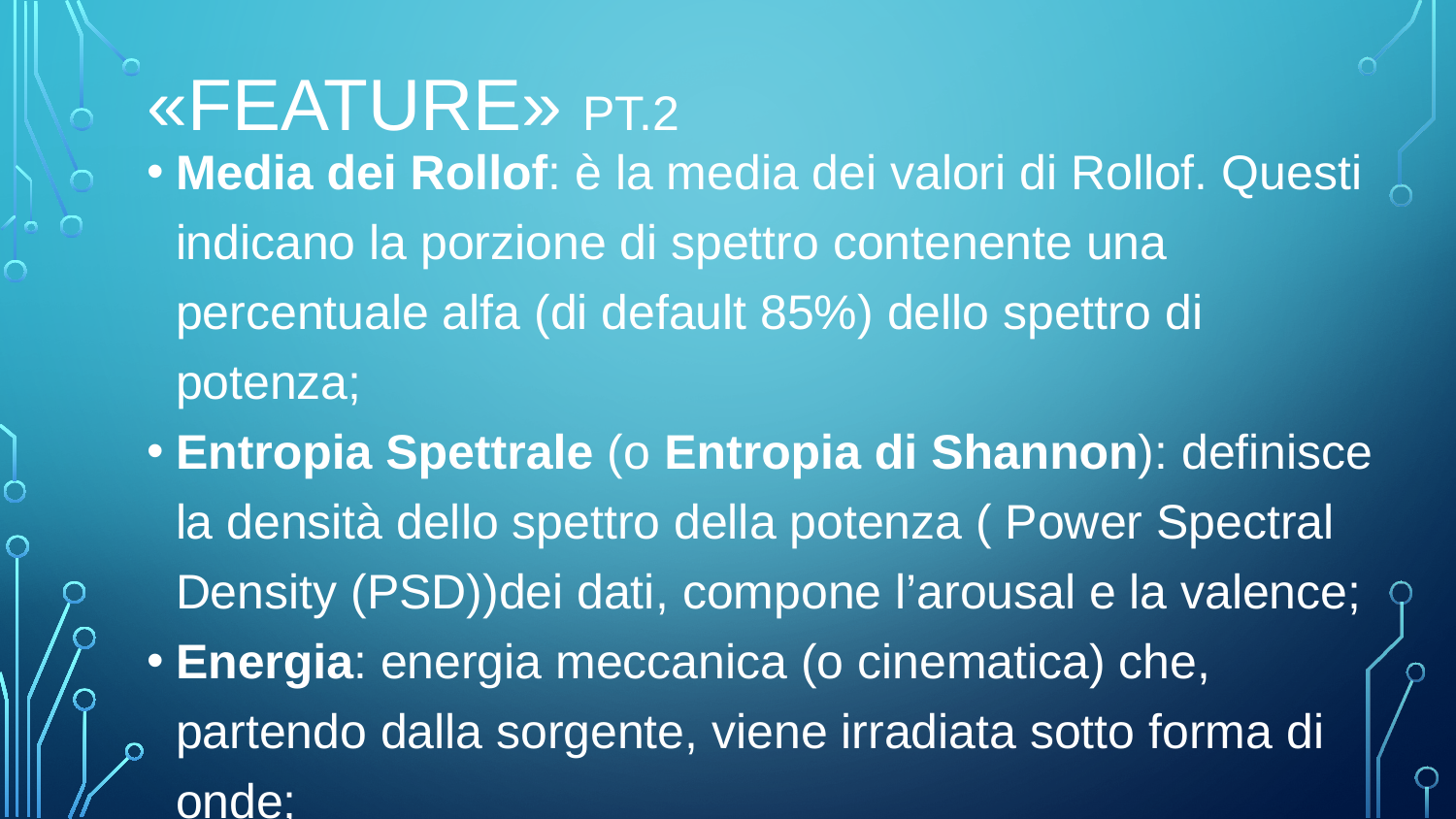

# «FEATURE» PT.2
Media dei Rollof: è la media dei valori di Rollof. Questi indicano la porzione di spettro contenente una percentuale alfa (di default 85%) dello spettro di potenza;
Entropia Spettrale (o Entropia di Shannon): definisce la densità dello spettro della potenza ( Power Spectral Density (PSD))dei dati, compone l’arousal e la valence;
Energia: energia meccanica (o cinematica) che, partendo dalla sorgente, viene irradiata sotto forma di onde;